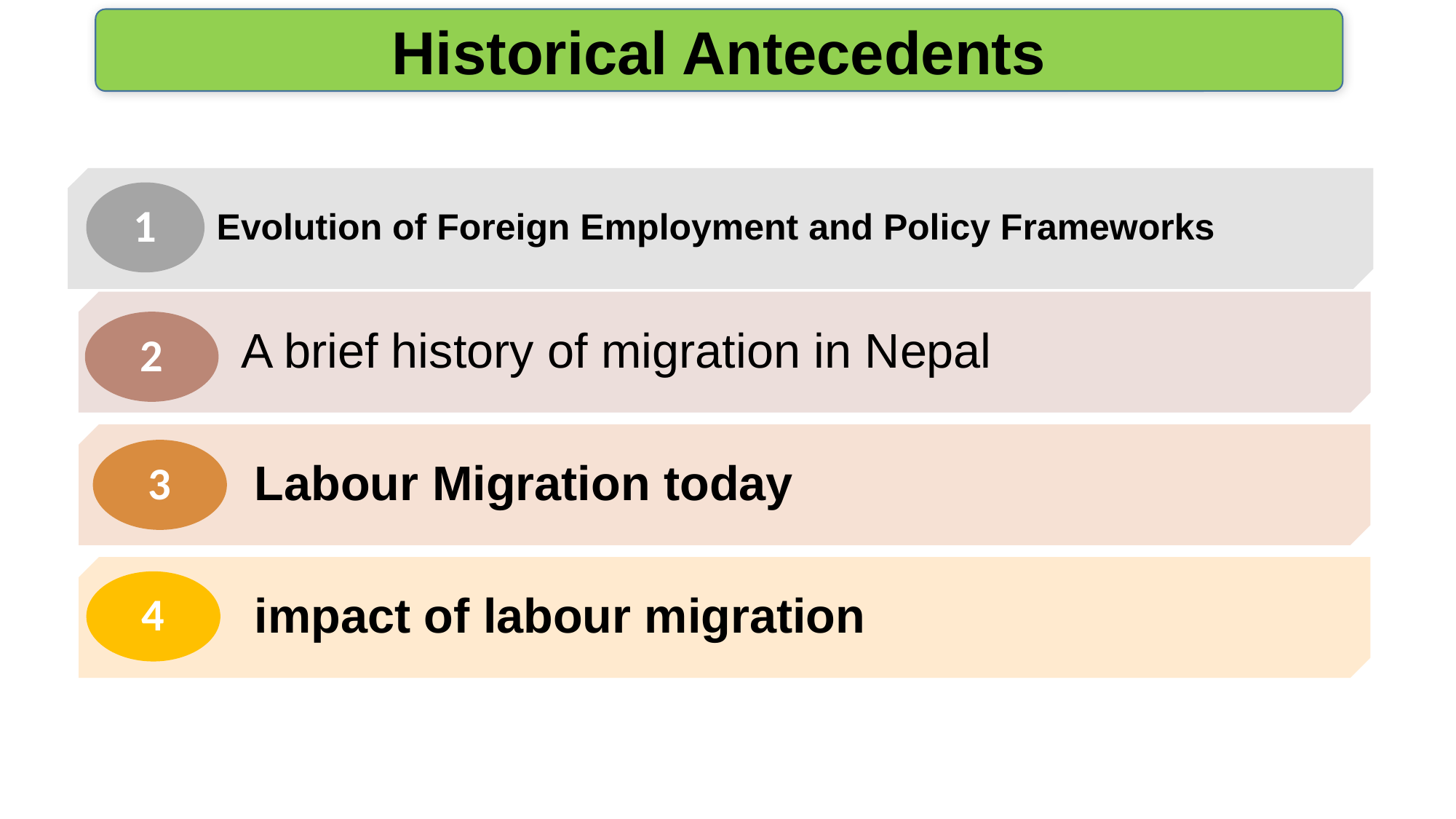

Historical Antecedents
Evolution of Foreign Employment and Policy Frameworks
1
 A brief history of migration in Nepal
2
  Labour Migration today
3
  impact of labour migration
4